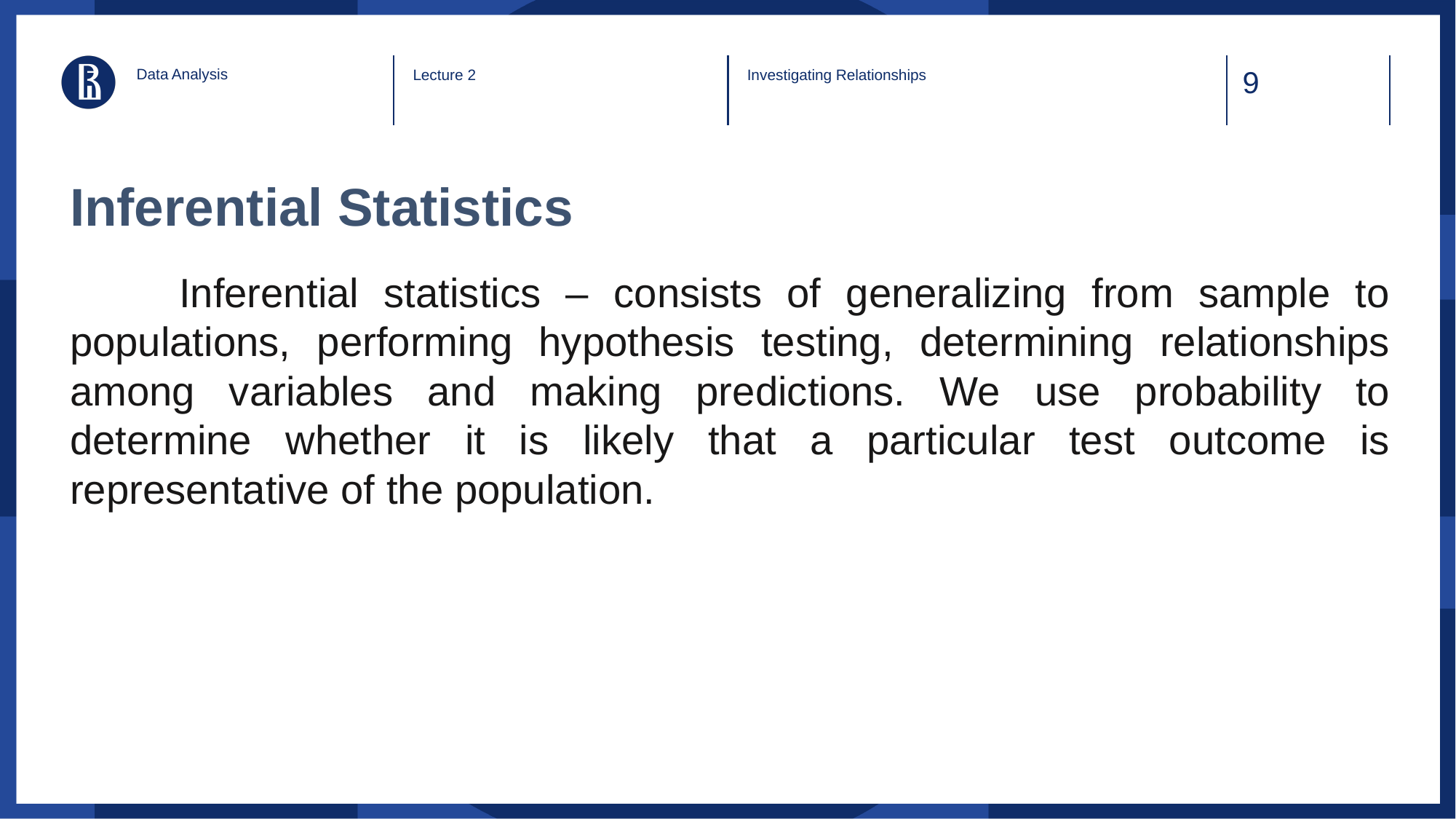

Data Analysis
Lecture 2
Investigating Relationships
# Inferential Statistics
	Inferential statistics – consists of generalizing from sample to populations, performing hypothesis testing, determining relationships among variables and making predictions. We use probability to determine whether it is likely that a particular test outcome is representative of the population.